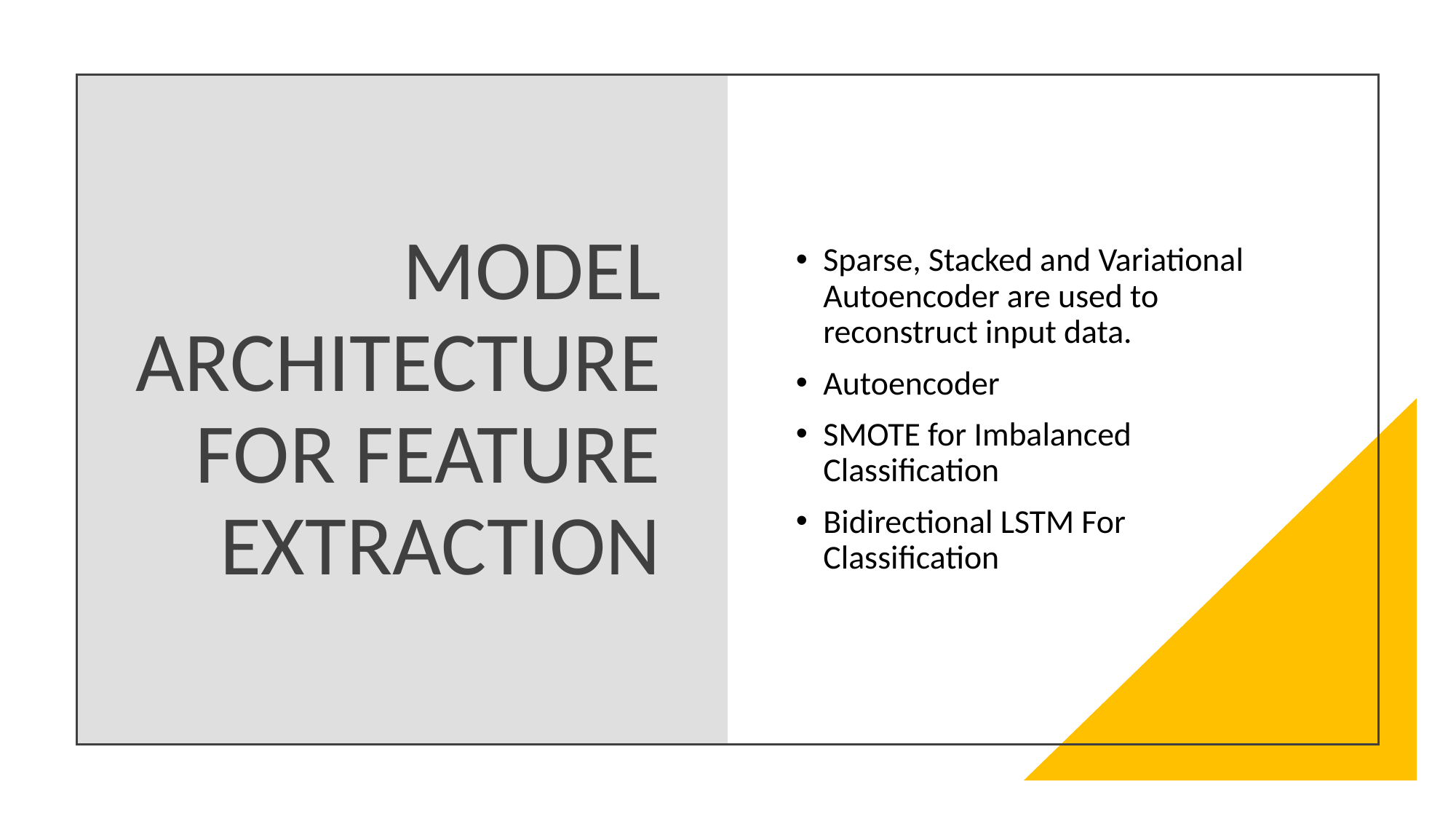

# MODEL ARCHITECTURE FOR FEATURE EXTRACTION
Sparse, Stacked and Variational Autoencoder are used to reconstruct input data.
Autoencoder
SMOTE for Imbalanced Classification
Bidirectional LSTM For Classification